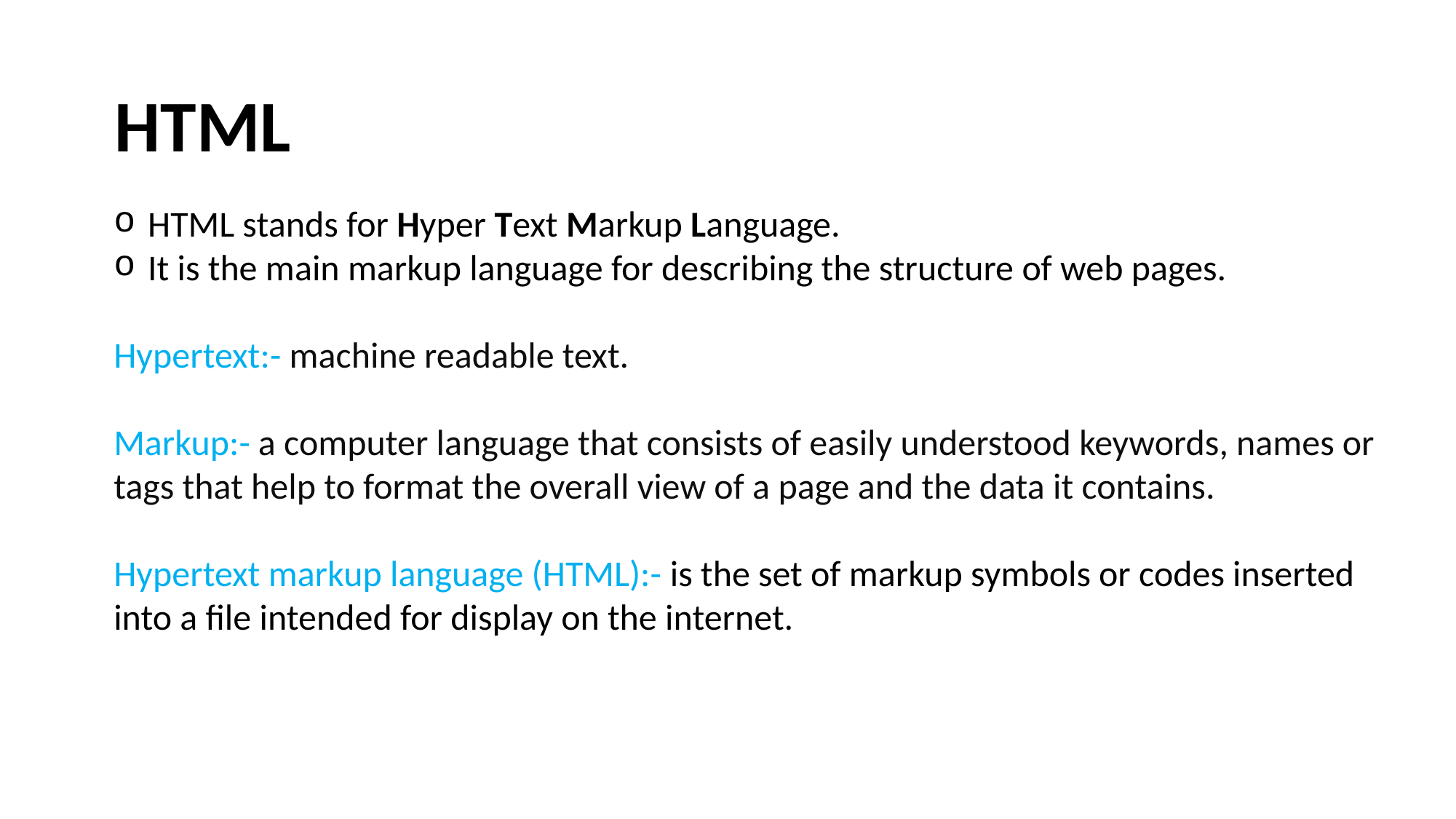

HTML
HTML stands for Hyper Text Markup Language.
It is the main markup language for describing the structure of web pages.

Hypertext:- machine readable text.

Markup:- a computer language that consists of easily understood keywords, names or tags that help to format the overall view of a page and the data it contains.

Hypertext markup language (HTML):- is the set of markup symbols or codes inserted into a file intended for display on the internet.